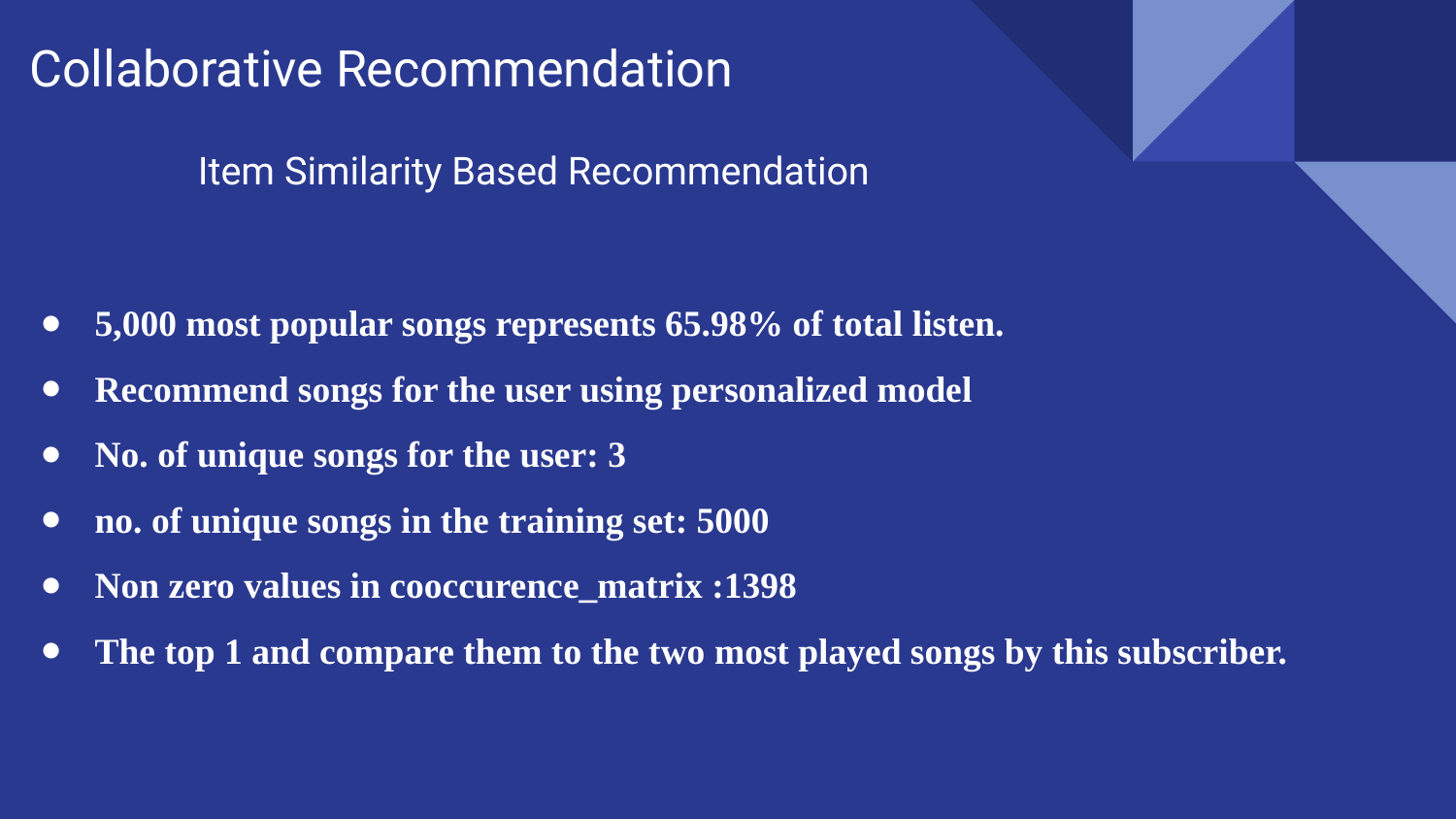

# Collaborative Recommendation
Item Similarity Based Recommendation

5,000 most popular songs represents 65.98% of total listen.
Recommend songs for the user using personalized model
No. of unique songs for the user: 3
no. of unique songs in the training set: 5000
Non zero values in cooccurence_matrix :1398
The top 1 and compare them to the two most played songs by this subscriber.